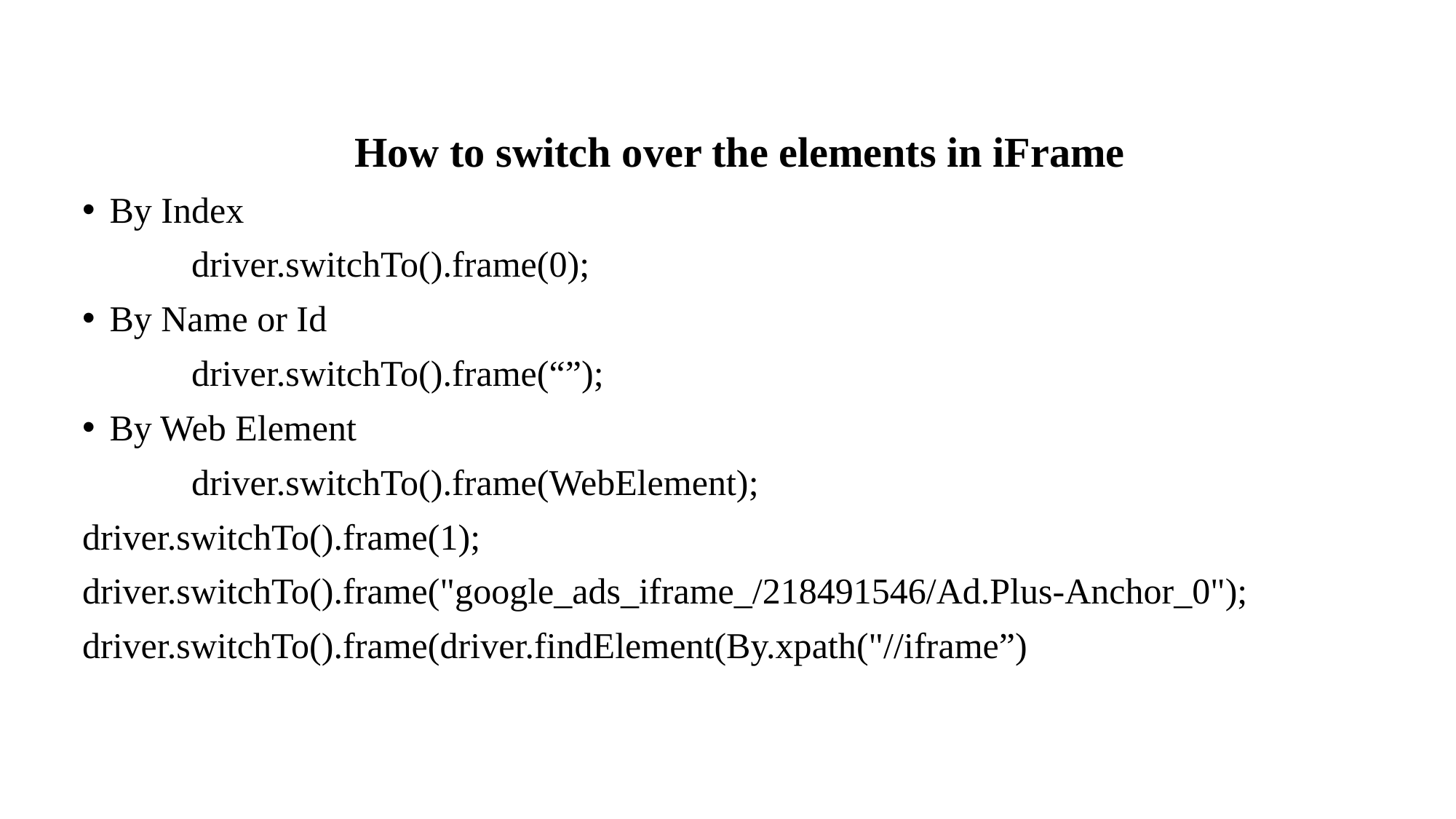

How to switch over the elements in iFrame
By Index
	driver.switchTo().frame(0);
By Name or Id
	driver.switchTo().frame(“”);
By Web Element
	driver.switchTo().frame(WebElement);
driver.switchTo().frame(1);
driver.switchTo().frame("google_ads_iframe_/218491546/Ad.Plus-Anchor_0");
driver.switchTo().frame(driver.findElement(By.xpath("//iframe”)